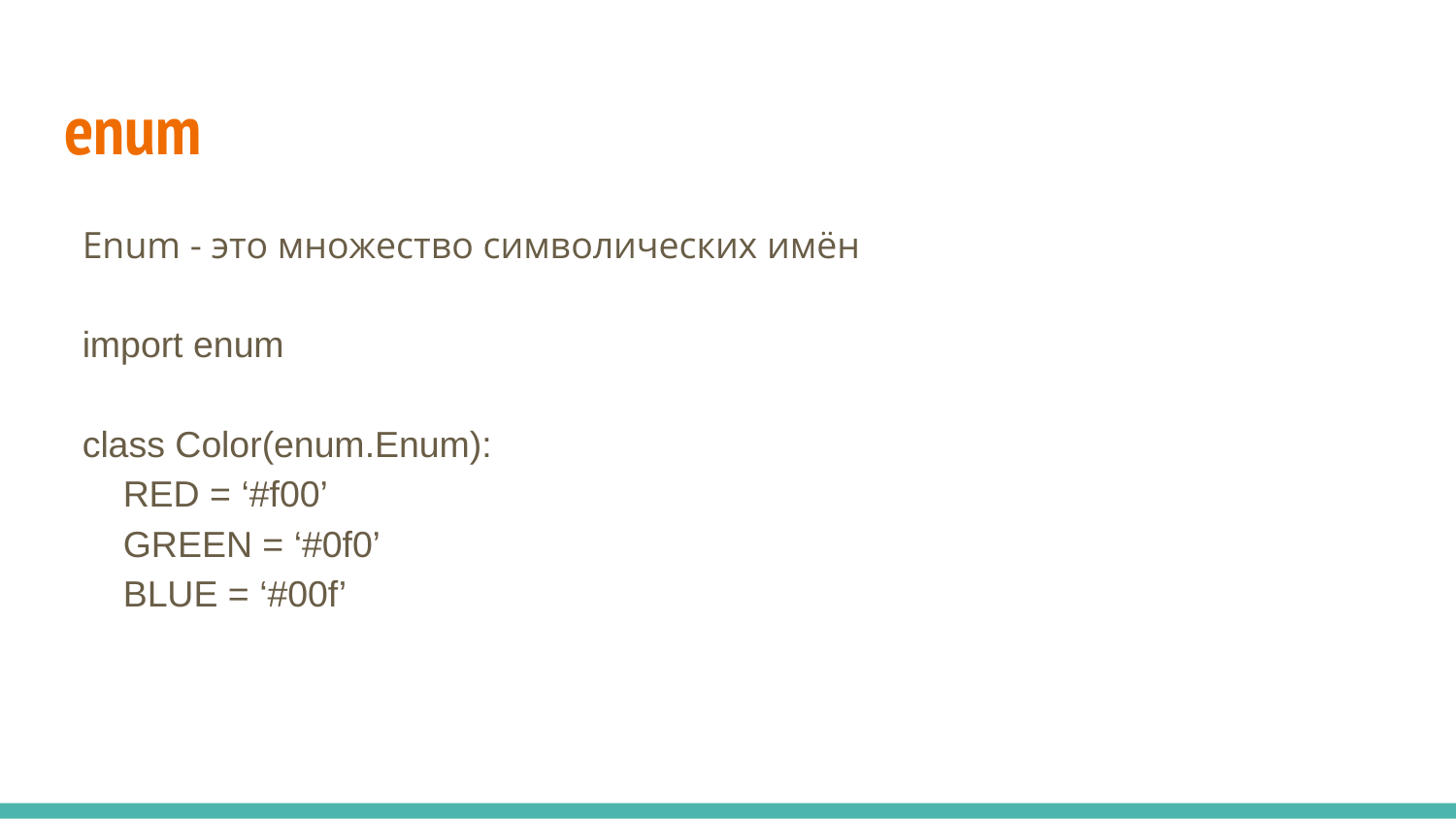

# enum
Enum - это множество символических имён

import enum

class Color(enum.Enum):
    RED = ‘#f00’
    GREEN = ‘#0f0’
    BLUE = ‘#00f’